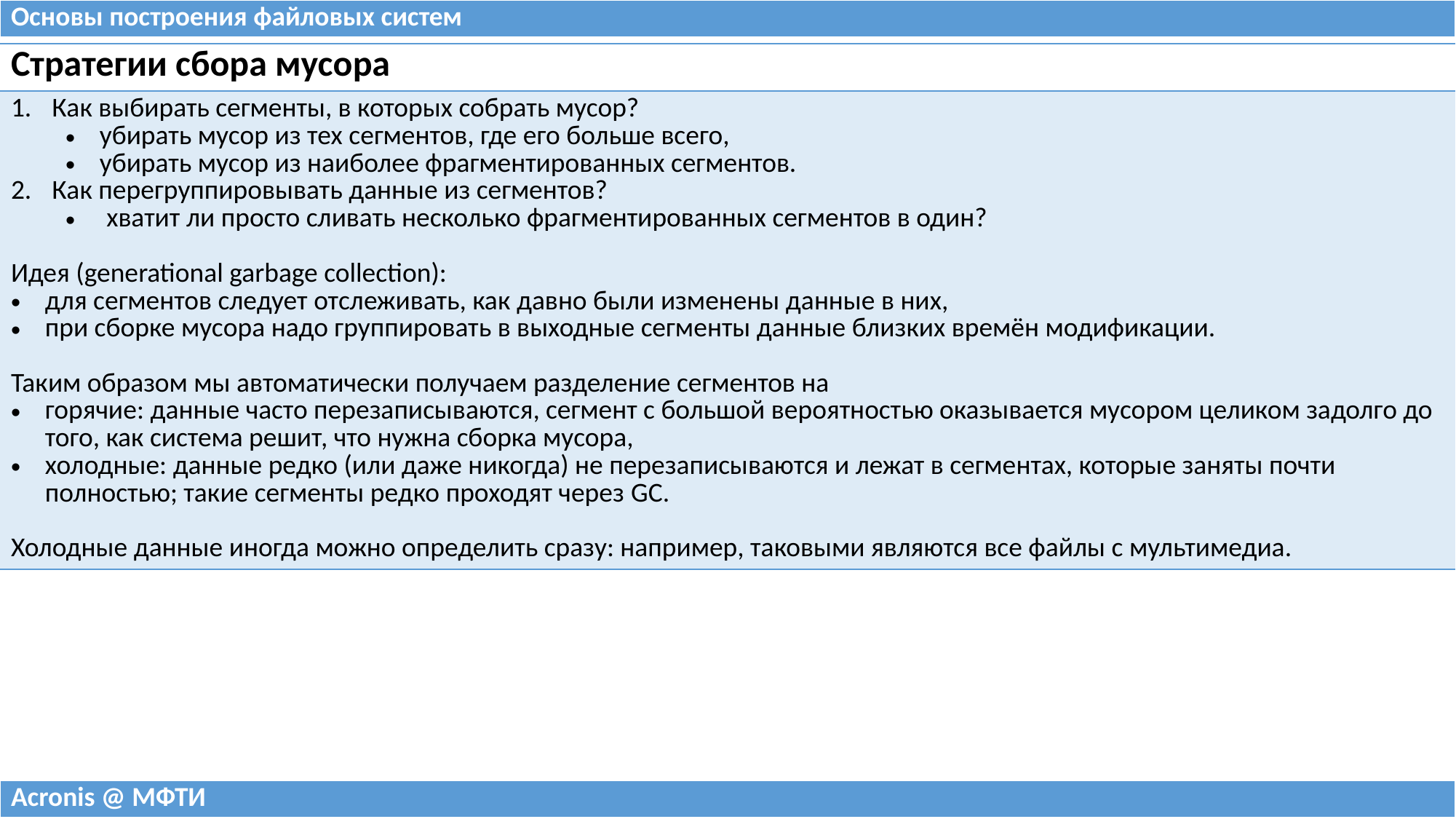

| Основы построения файловых систем |
| --- |
| Стратегии сбора мусора |
| --- |
| Как выбирать сегменты, в которых собрать мусор? убирать мусор из тех сегментов, где его больше всего, убирать мусор из наиболее фрагментированных сегментов. Как перегруппировывать данные из сегментов? хватит ли просто сливать несколько фрагментированных сегментов в один? Идея (generational garbage collection): для сегментов следует отслеживать, как давно были изменены данные в них, при сборке мусора надо группировать в выходные сегменты данные близких времён модификации. Таким образом мы автоматически получаем разделение сегментов на горячие: данные часто перезаписываются, сегмент с большой вероятностью оказывается мусором целиком задолго до того, как система решит, что нужна сборка мусора, холодные: данные редко (или даже никогда) не перезаписываются и лежат в сегментах, которые заняты почти полностью; такие сегменты редко проходят через GC. Холодные данные иногда можно определить сразу: например, таковыми являются все файлы с мультимедиа. |
| Acronis @ МФТИ |
| --- |